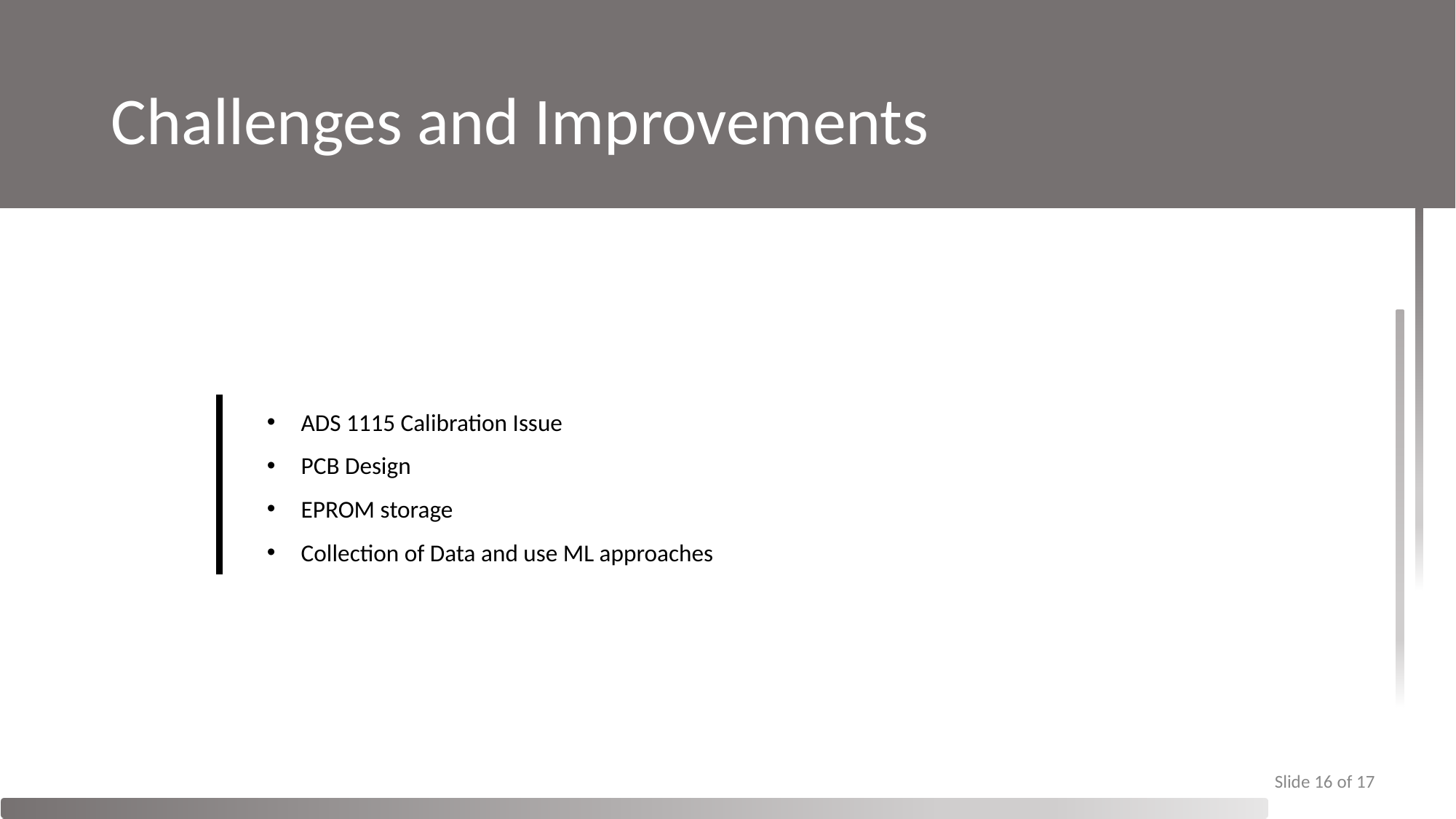

# Challenges and Improvements
ADS 1115 Calibration Issue
PCB Design
EPROM storage
Collection of Data and use ML approaches
Slide 16 of 17